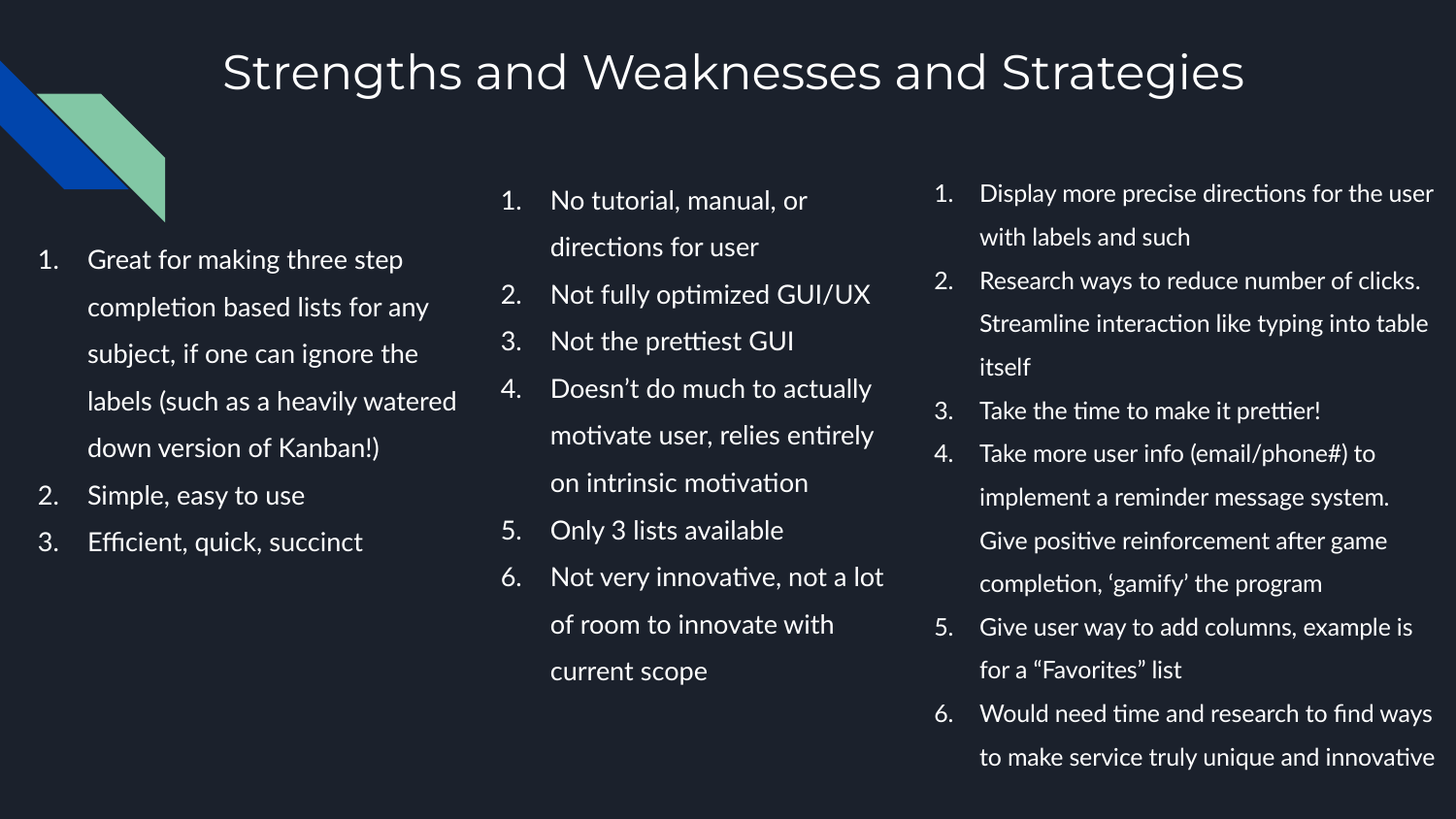

# Strengths and Weaknesses and Strategies
Display more precise directions for the user with labels and such
Research ways to reduce number of clicks. Streamline interaction like typing into table itself
Take the time to make it prettier!
Take more user info (email/phone#) to implement a reminder message system. Give positive reinforcement after game completion, ‘gamify’ the program
Give user way to add columns, example is for a “Favorites” list
Would need time and research to find ways to make service truly unique and innovative
No tutorial, manual, or directions for user
Not fully optimized GUI/UX
Not the prettiest GUI
Doesn’t do much to actually motivate user, relies entirely on intrinsic motivation
Only 3 lists available
Not very innovative, not a lot of room to innovate with current scope

Great for making three step completion based lists for any subject, if one can ignore the labels (such as a heavily watered down version of Kanban!)
Simple, easy to use
Efficient, quick, succinct